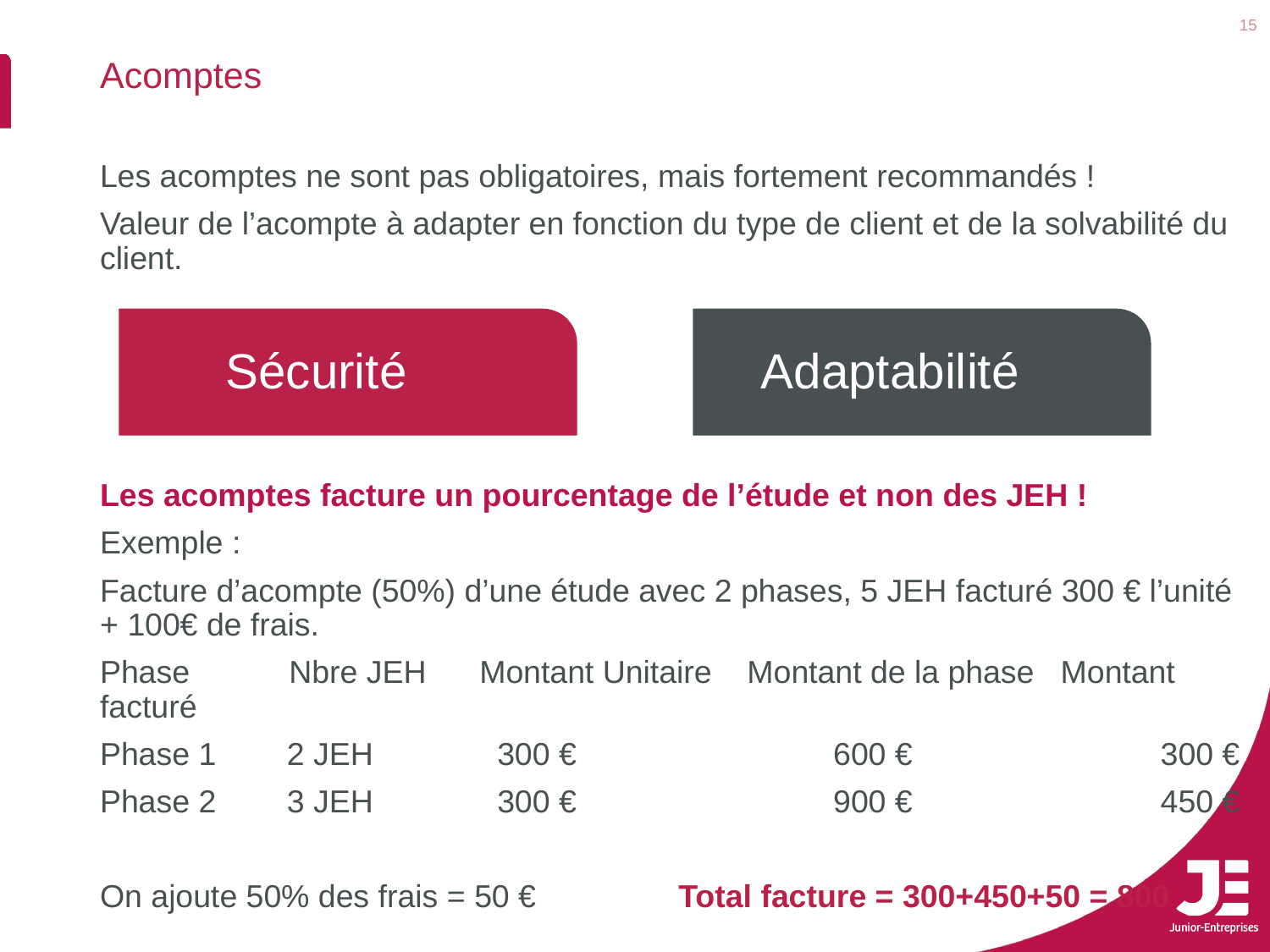

15
# Acomptes
Les acomptes ne sont pas obligatoires, mais fortement recommandés !
Valeur de l’acompte à adapter en fonction du type de client et de la solvabilité du client.

Les acomptes facture un pourcentage de l’étude et non des JEH !
Exemple :
Facture d’acompte (50%) d’une étude avec 2 phases, 5 JEH facturé 300 € l’unité + 100€ de frais.
Phase	       Nbre JEH      Montant Unitaire    Montant de la phase   Montant facturé
Phase 1        2 JEH              300 €                             600 €                            300 €
Phase 2        3 JEH              300 €                             900 €                            450 €

On ajoute 50% des frais = 50 €                Total facture = 300+450+50 = 800

Sécurité
Adaptabilité